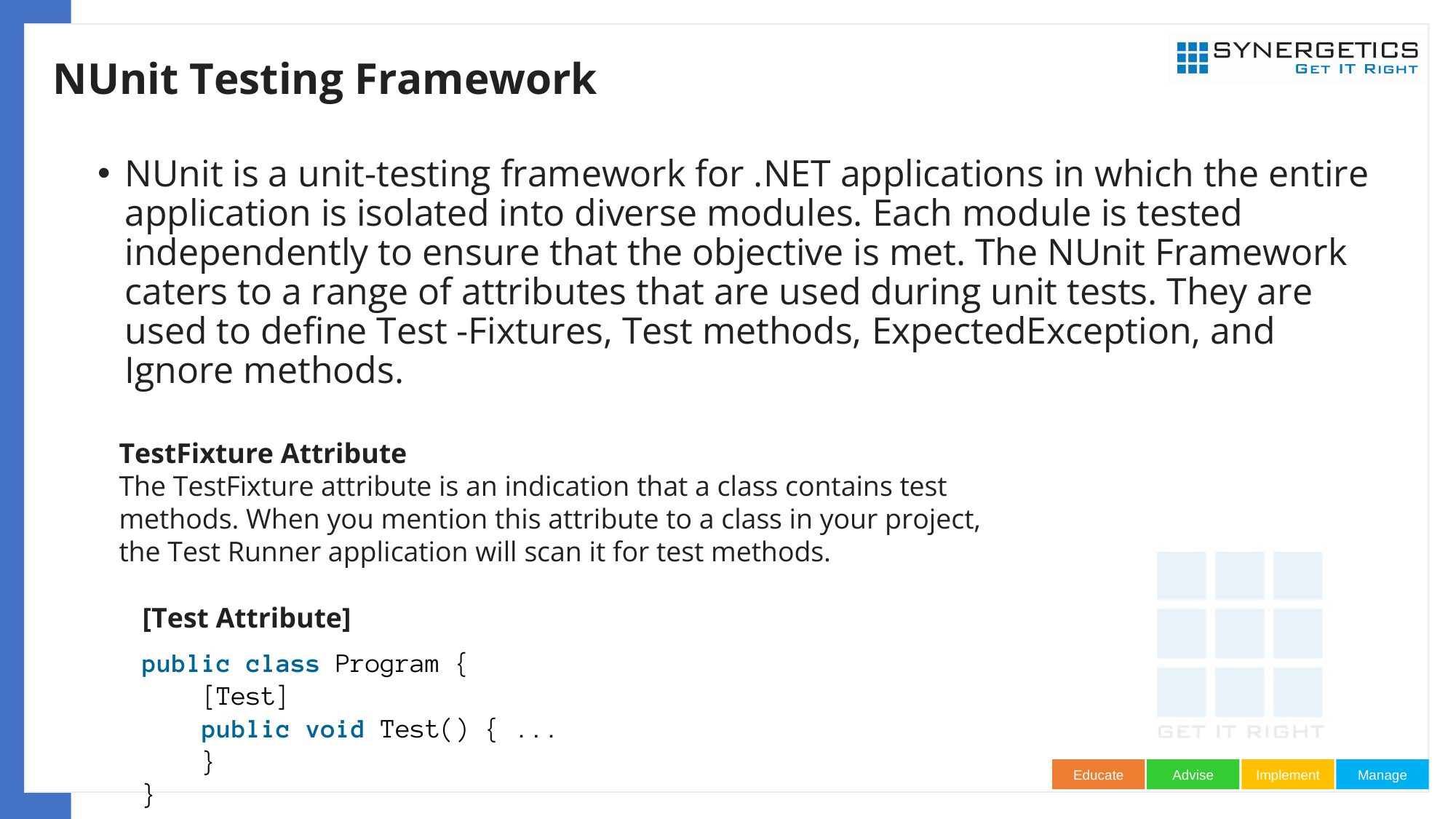

# NUnit Testing Framework
NUnit is a unit-testing framework for .NET applications in which the entire application is isolated into diverse modules. Each module is tested independently to ensure that the objective is met. The NUnit Framework caters to a range of attributes that are used during unit tests. They are used to define Test -Fixtures, Test methods, ExpectedException, and Ignore methods.
TestFixture Attribute
The TestFixture attribute is an indication that a class contains test methods. When you mention this attribute to a class in your project, the Test Runner application will scan it for test methods.
[Test Attribute]
public class Program {
    [Test]
    public void Test() { ...
    }
}